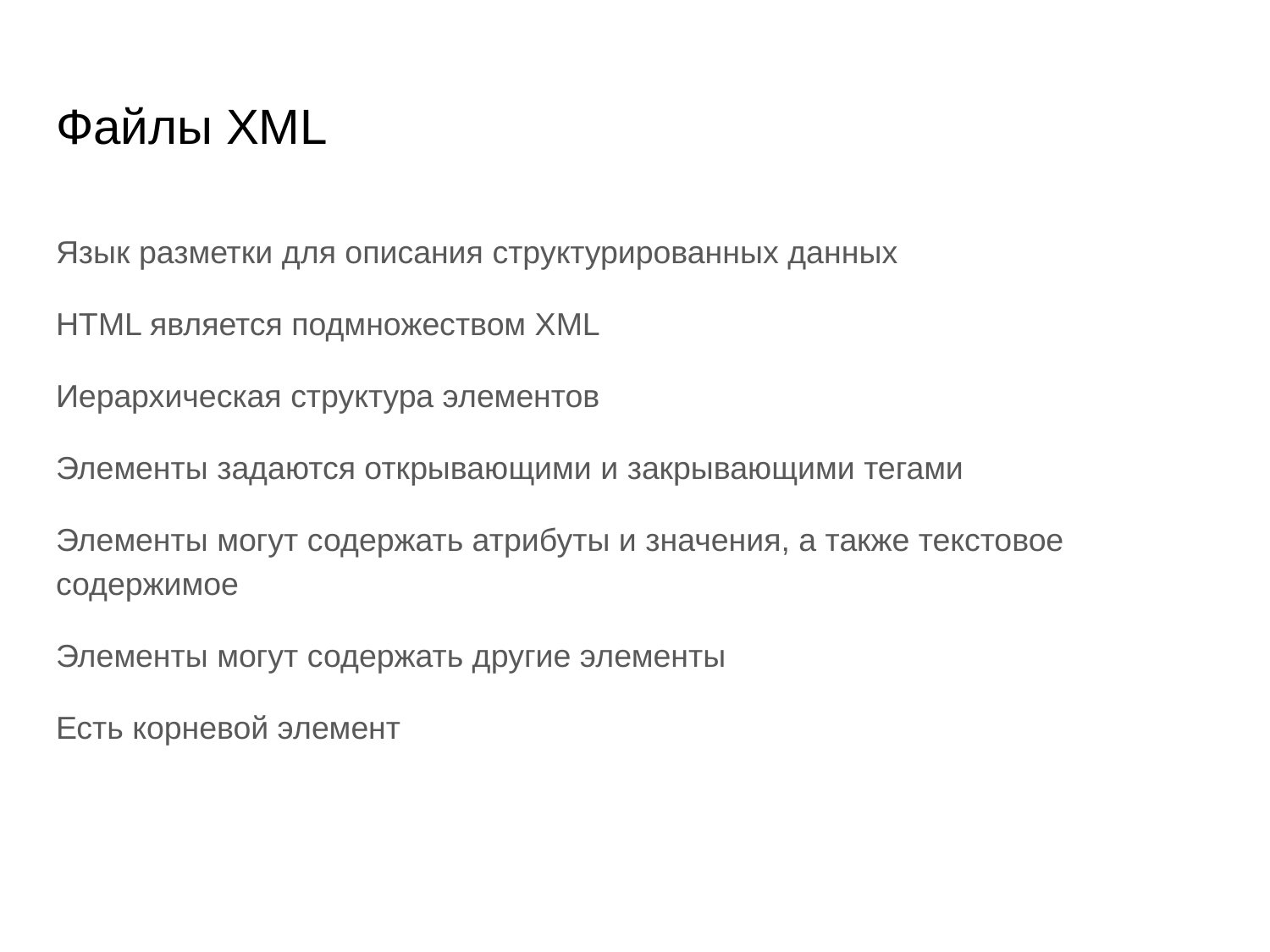

# Файлы XML
Язык разметки для описания структурированных данных
HTML является подмножеством XML
Иерархическая структура элементов
Элементы задаются открывающими и закрывающими тегами
Элементы могут содержать атрибуты и значения, а также текстовое содержимое
Элементы могут содержать другие элементы
Есть корневой элемент